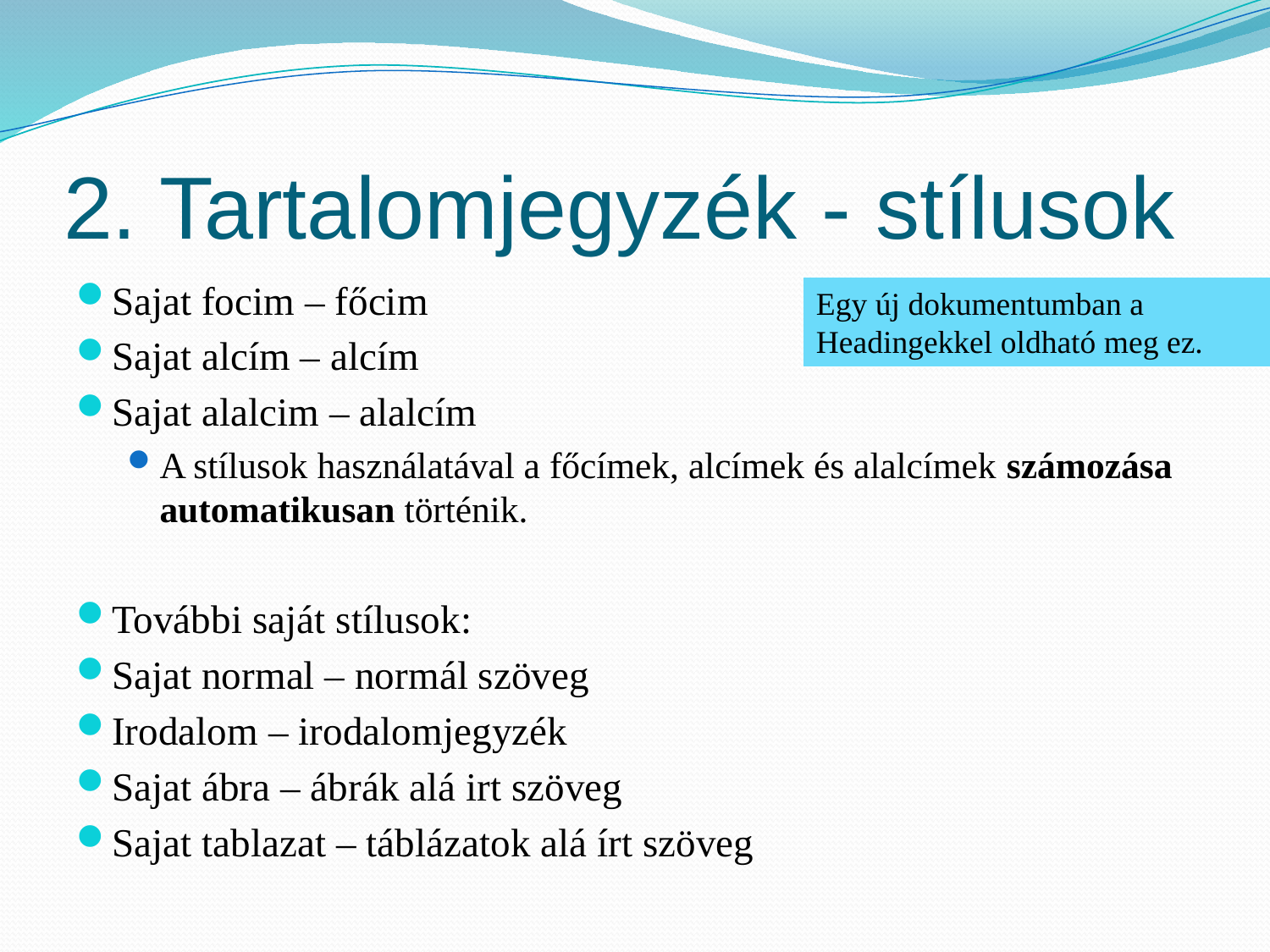

# 2. Tartalomjegyzék - stílusok
Sajat focim – főcim
Sajat alcím – alcím
Sajat alalcim – alalcím
A stílusok használatával a főcímek, alcímek és alalcímek számozása automatikusan történik.

További saját stílusok:
Sajat normal – normál szöveg
Irodalom – irodalomjegyzék
Sajat ábra – ábrák alá irt szöveg
Sajat tablazat – táblázatok alá írt szöveg
Egy új dokumentumban a Headingekkel oldható meg ez.